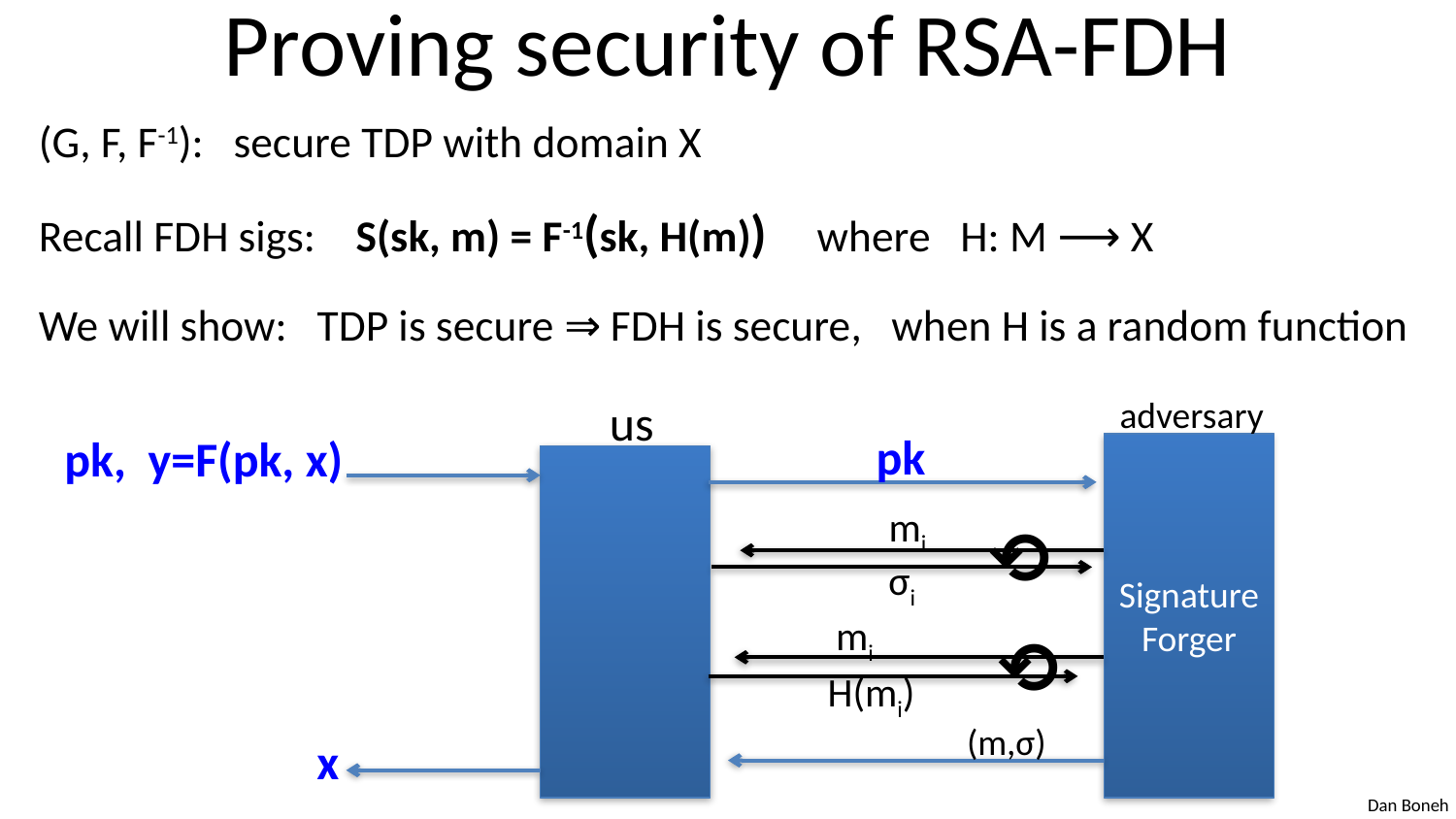

# Proving security of RSA-FDH
(G, F, F-1):   secure TDP with domain X
Recall FDH sigs:    S(sk, m) = F-1(sk, H(m))     where   H: M ⟶ X
We will show:   TDP is secure ⇒ FDH is secure,   when H is a random function
us
adversary
Signature
Forger
pk
pk,  y=F(pk, x)

mi
⟲
σi
mi
⟲
H(mi)
(m,σ)
x